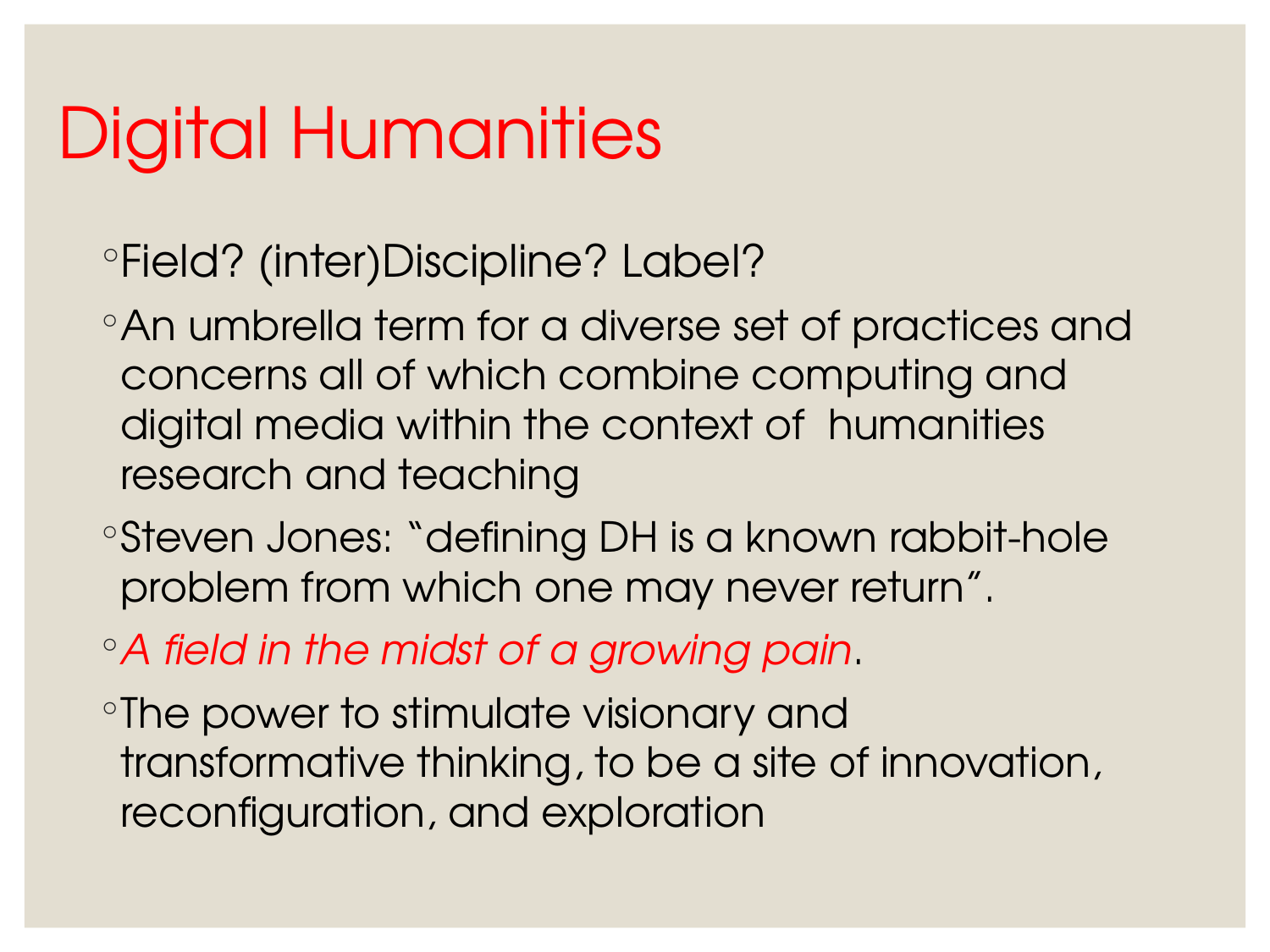

# Digital Humanities
Field? (inter)Discipline? Label?
An umbrella term for a diverse set of practices and concerns all of which combine computing and digital media within the context of  humanities research and teaching
Steven Jones: “defining DH is a known rabbit-hole problem from which one may never return”.
A field in the midst of a growing pain.
The power to stimulate visionary and transformative thinking, to be a site of innovation, reconfiguration, and exploration